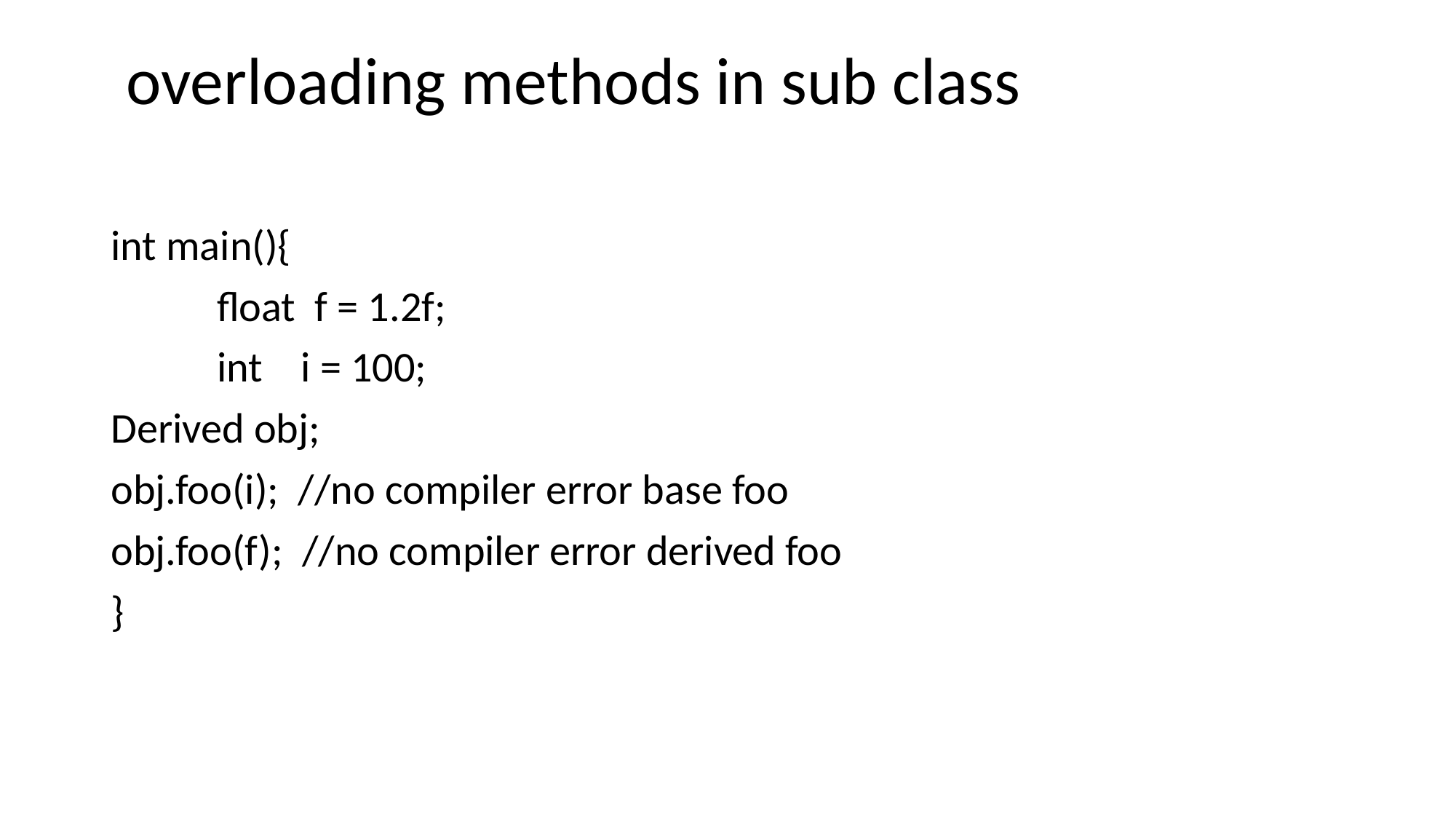

# overloading methods in sub class
int main(){
           float  f = 1.2f;
           int    i = 100;
Derived obj;
obj.foo(i);  //no compiler error base foo
obj.foo(f);  //no compiler error derived foo
}